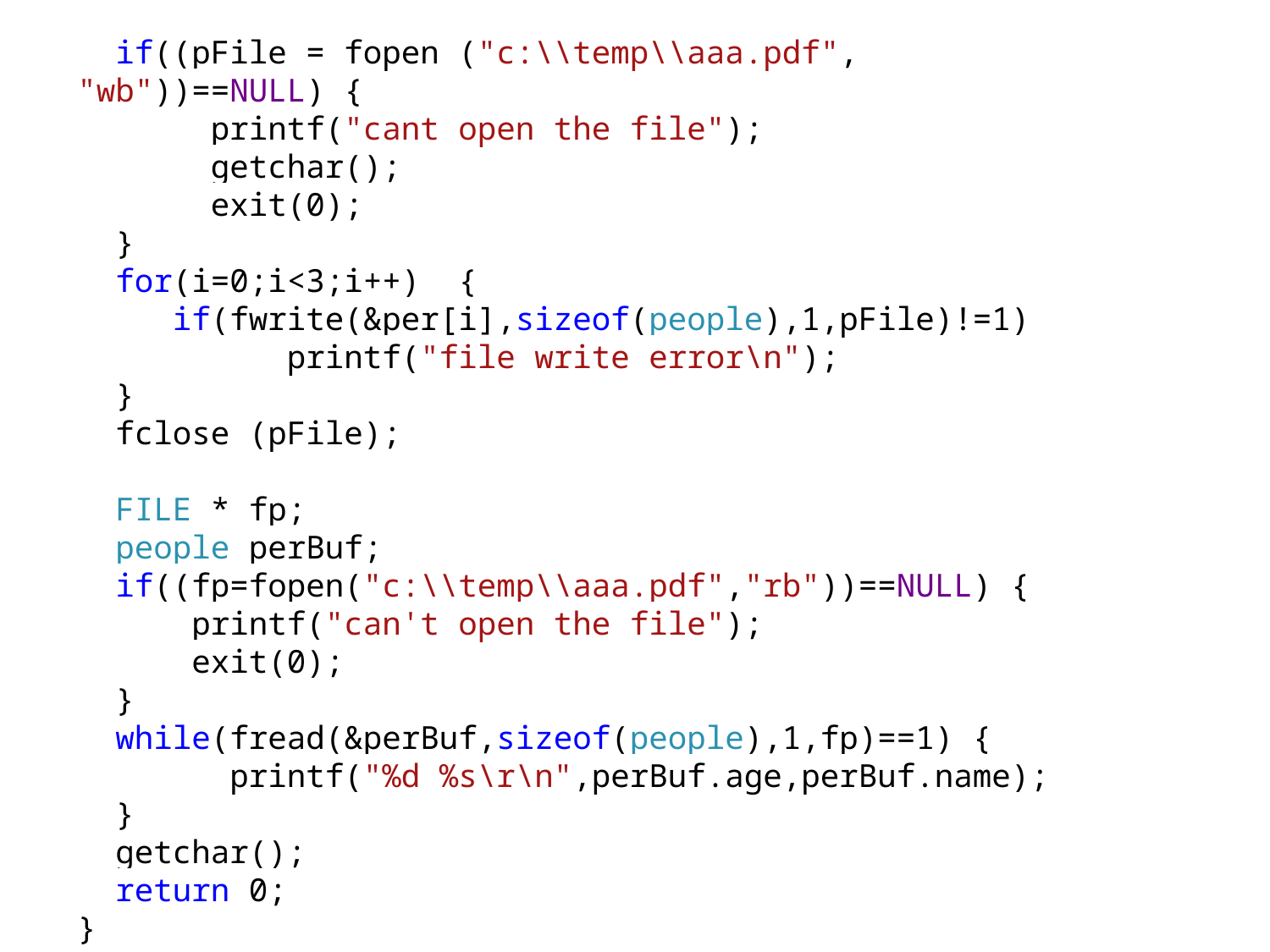

if((pFile = fopen ("c:\\temp\\aaa.pdf", "wb"))==NULL) {
       printf("cant open the file");
       getchar();
       exit(0);
  }
  for(i=0;i<3;i++)  {
     if(fwrite(&per[i],sizeof(people),1,pFile)!=1)
           printf("file write error\n");
  }
  fclose (pFile);

  FILE * fp;
  people perBuf;
  if((fp=fopen("c:\\temp\\aaa.pdf","rb"))==NULL) {
      printf("can't open the file");
      exit(0);
  }
  while(fread(&perBuf,sizeof(people),1,fp)==1) {
        printf("%d %s\r\n",perBuf.age,perBuf.name);
  }
  getchar();
  return 0;
}